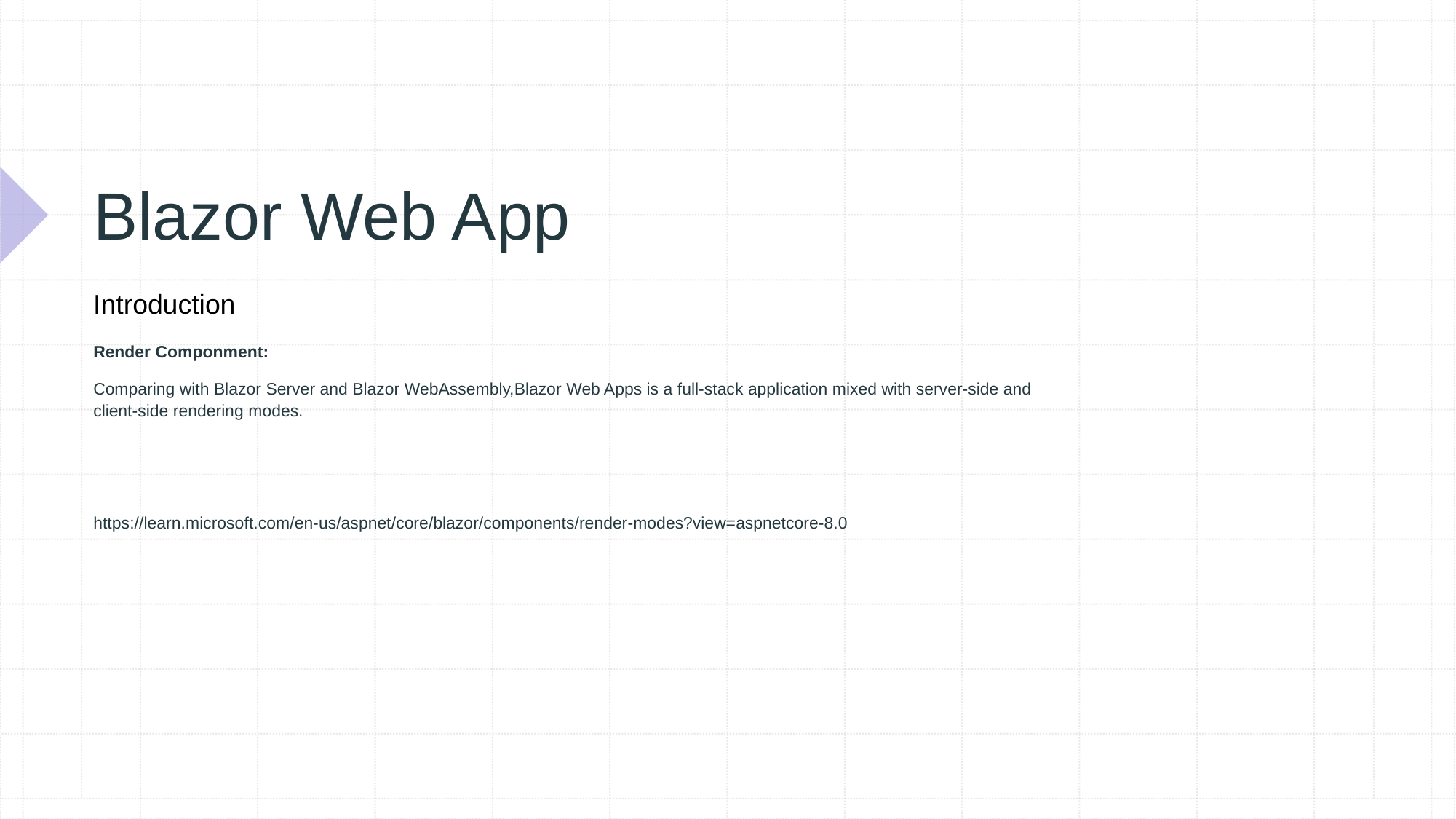

# Blazor Web App
Introduction
Render Componment:
Comparing with Blazor Server and Blazor WebAssembly,Blazor Web Apps is a full-stack application mixed with server-side and client-side rendering modes.

https://learn.microsoft.com/en-us/aspnet/core/blazor/components/render-modes?view=aspnetcore-8.0